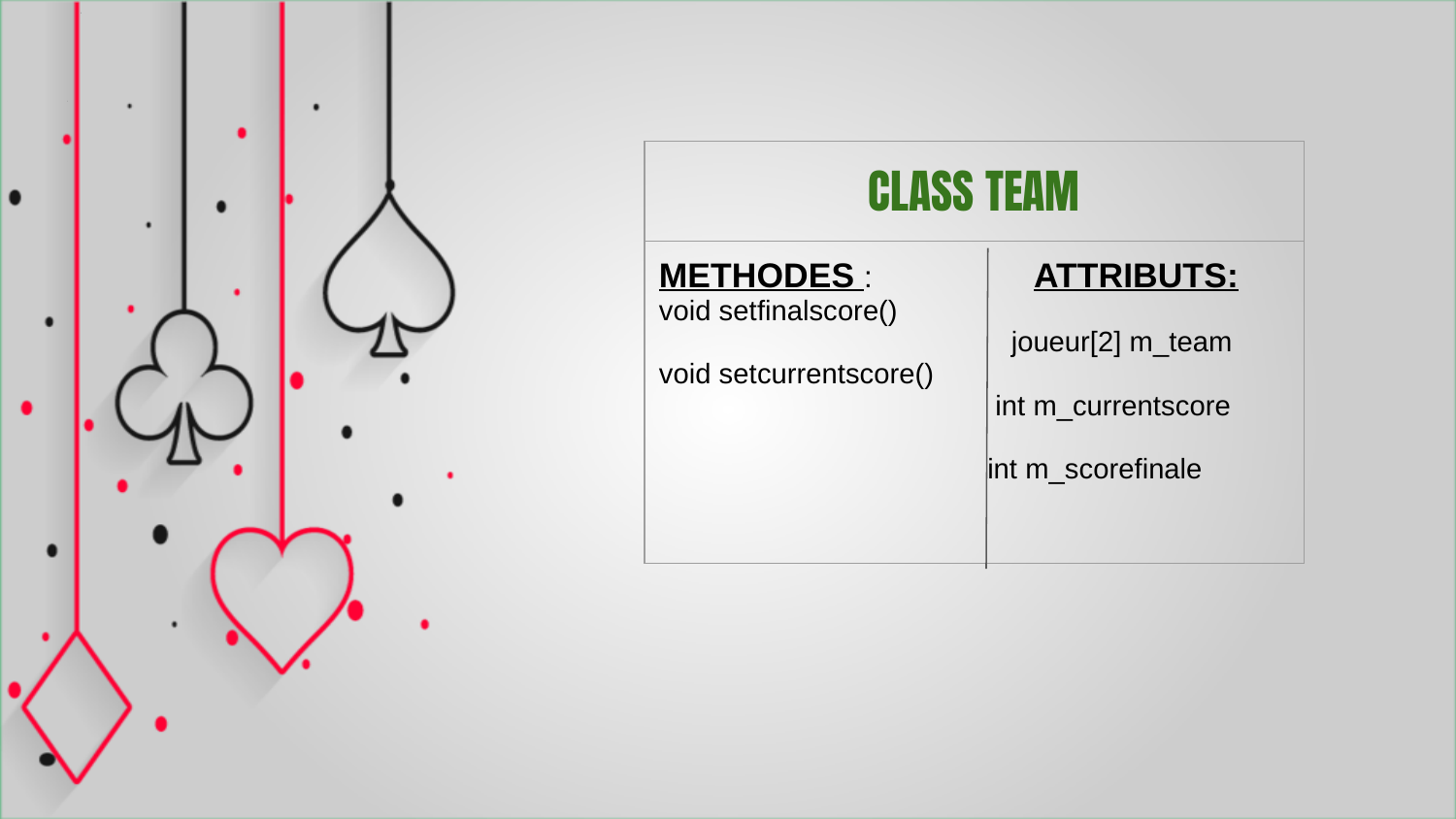

# i

      i
| CLASS TEAM |
| --- |
| METHODES : ATTRIBUTS: void setfinalscore() joueur[2] m\_team void setcurrentscore() int m\_currentscore int m\_scorefinale |